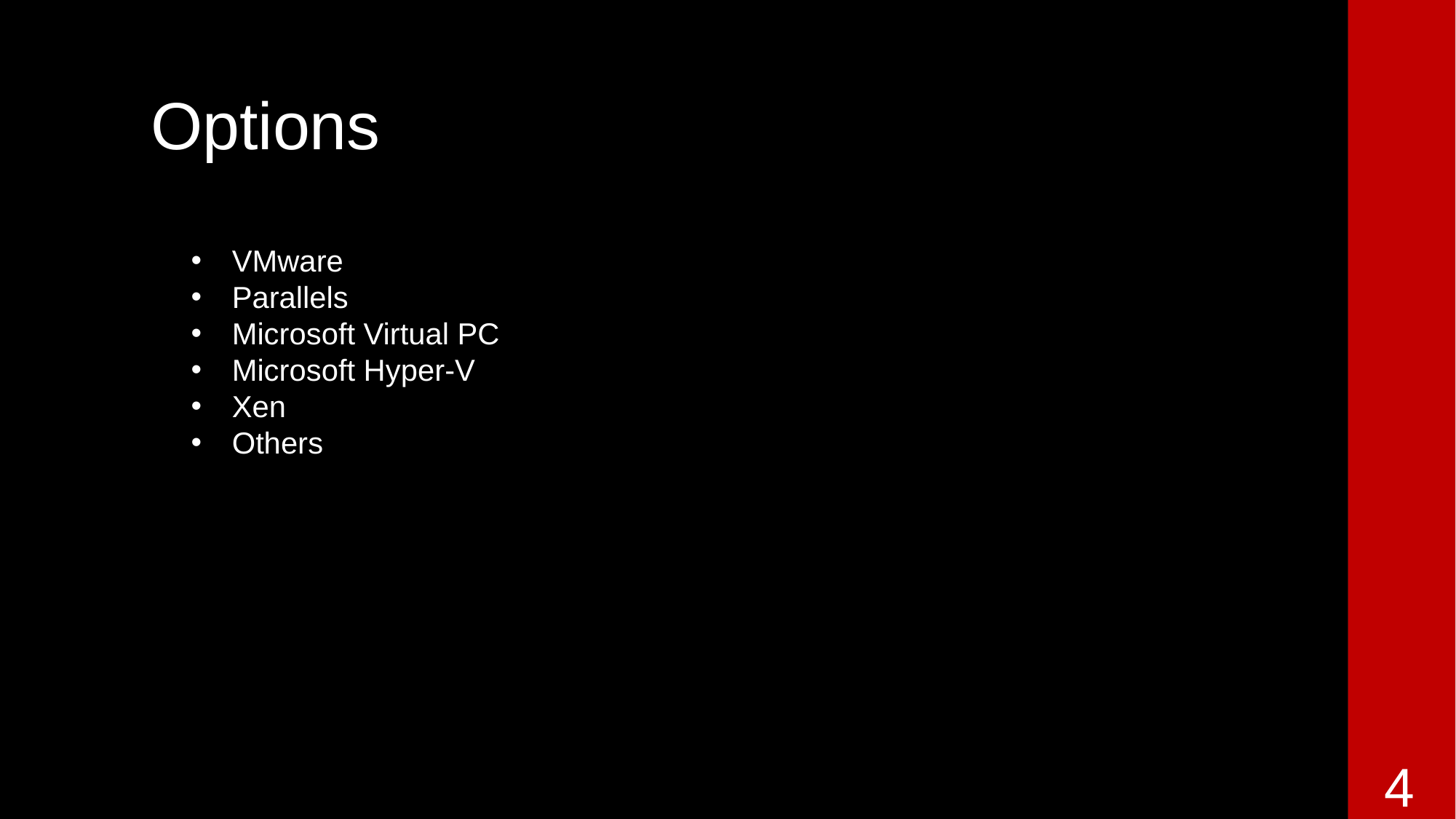

# Options
VMware
Parallels
Microsoft Virtual PC
Microsoft Hyper-V
Xen
Others